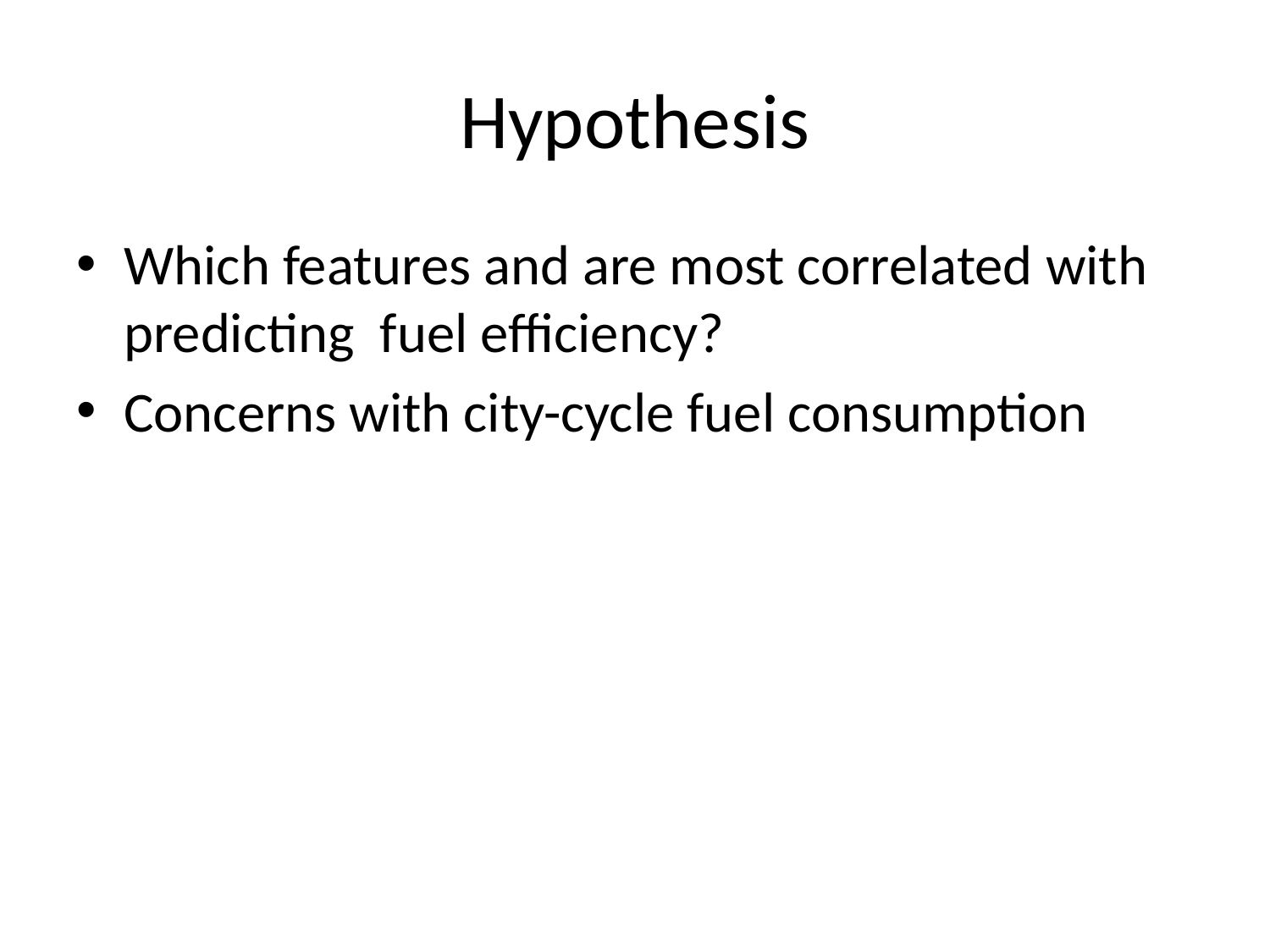

# Hypothesis
Which features and are most correlated with  predicting  fuel efficiency?
Concerns with city-cycle fuel consumption